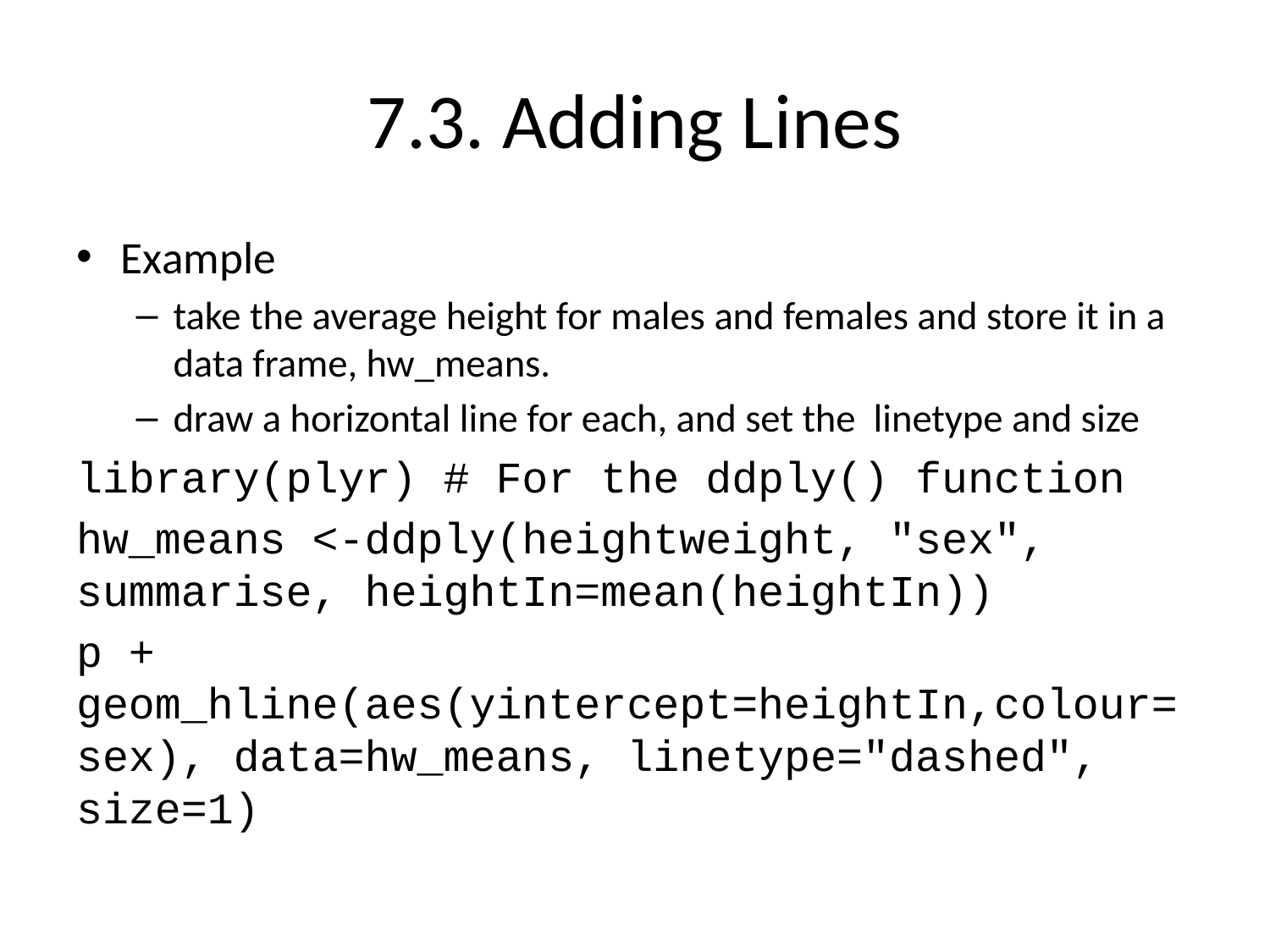

# 7.3. Adding Lines
Example
take the average height for males and females and store it in a data frame, hw_means.
draw a horizontal line for each, and set the  linetype and size
library(plyr) # For the ddply() function
hw_means <-ddply(heightweight, "sex", summarise, heightIn=mean(heightIn))
p + geom_hline(aes(yintercept=heightIn,colour=sex), data=hw_means, linetype="dashed", size=1)